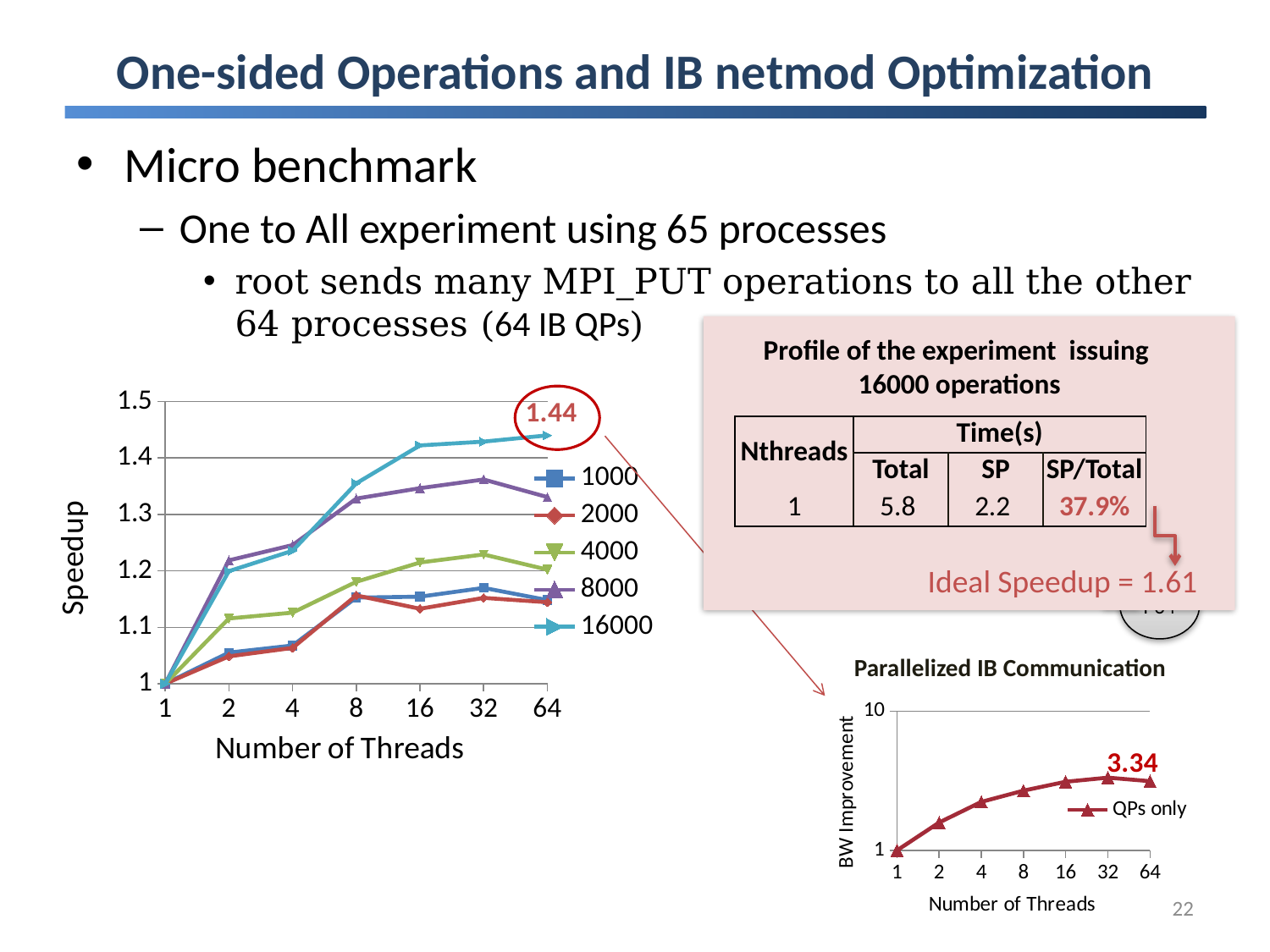

# One-sided Operations and IB netmod Optimization
Micro benchmark
One to All experiment using 65 processes
root sends many MPI_PUT operations to all the other 64 processes (64 IB QPs)

Profile of the experiment  issuing
16000 operations
| Nthreads | Time(s) |  |  |
| --- | --- | --- | --- |
|  | Total | SP | SP/Total |
| 1 | 5.8 | 2.2 | 37.9% |

### Chart

| Category | 1000 | 2000 | 4000 | 8000 | 16000 |
|---|---|---|---|---|---|
| 1.0 | 1.0 | 1.0 | 1.0 | 1.0 | 1.0 |
| 2.0 | 1.055161850379136 | 1.048532169571975 | 1.115684326129848 | 1.218573439262714 | 1.19946238902702 |
| 4.0 | 1.067739234259839 | 1.06355987237673 | 1.12605570361198 | 1.245695124023858 | 1.235606942057578 |
| 8.0 | 1.152704843961052 | 1.156542241273863 | 1.180640811480828 | 1.328012841033051 | 1.355124001591707 |
| 16.0 | 1.154261172566678 | 1.13279614554556 | 1.214782318250557 | 1.346450593009914 | 1.422331406141609 |
| 32.0 | 1.169864119206006 | 1.152109598102151 | 1.229041673622191 | 1.36196908568952 | 1.429057165722616 |
| 64.0 | 1.148209723657532 | 1.144395041844492 | 1.202149817363813 | 1.330674742700958 | 1.440099030747087 |
Parallelized IB Communication

### Chart

| Category | QPs only |
|---|---|
| 1.0 | 1.0 |
| 2.0 | 1.585304479114242 |
| 4.0 | 2.23376950176145 |
| 8.0 | 2.68935581278309 |
| 16.0 | 3.116884750880724 |
| 32.0 | 3.336185203824856 |
| 64.0 | 3.14519375943634 |
P1
Parallelized
QP

P2
QP
QP
P0
QP
…
…
QP
P64
QP
Ideal Speedup = 1.61
22